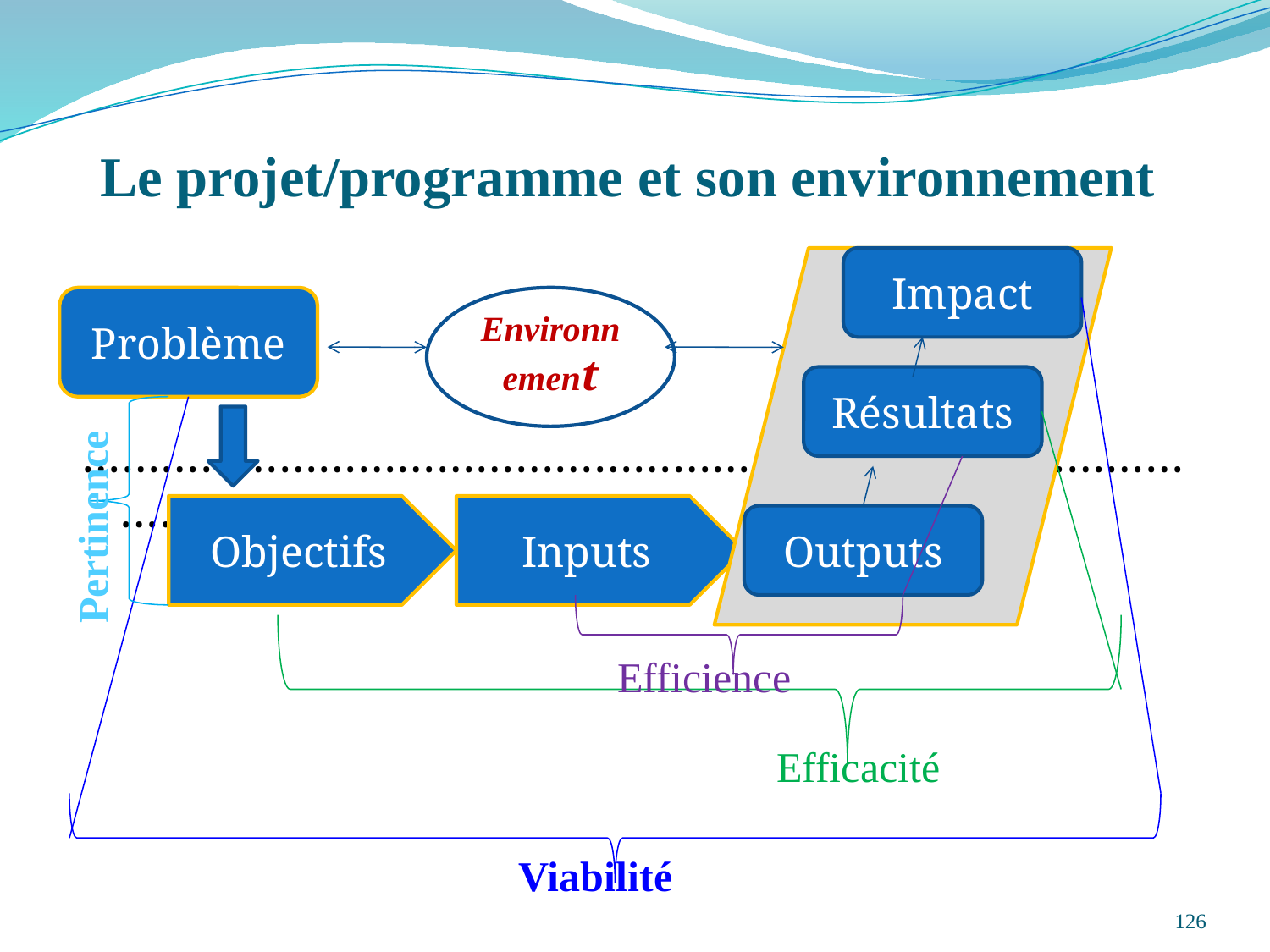

# Le projet/programme et son environnement

………………………………………………………………………………………..

Impact

Problème

Environnement

Résultats
Pertinence

Objectifs
Inputs
Outputs
Efficience
Efficacité
Viabilité
126